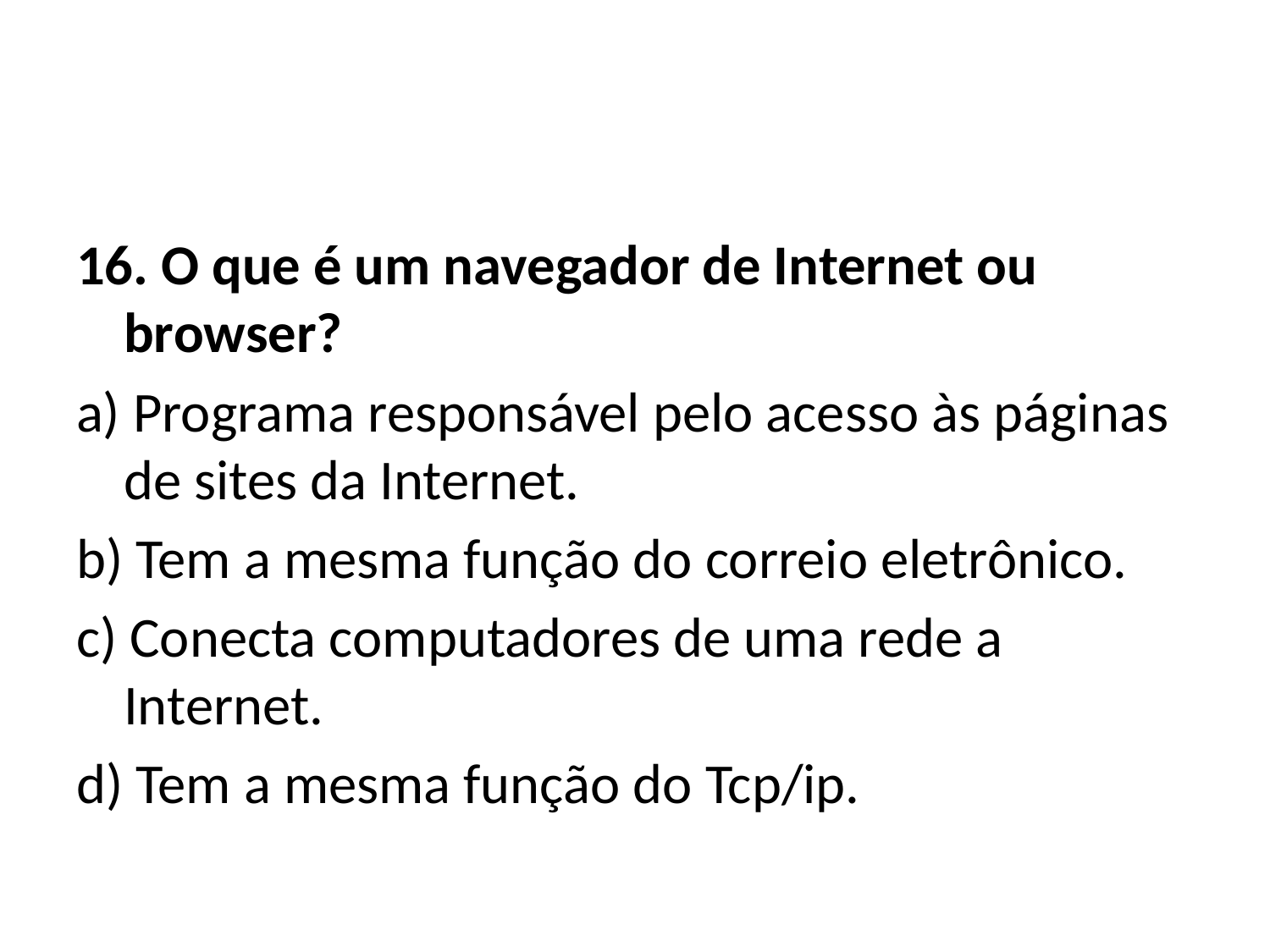

#
16. O que é um navegador de Internet ou browser?
a) Programa responsável pelo acesso às páginas de sites da Internet.
b) Tem a mesma função do correio eletrônico.
c) Conecta computadores de uma rede a Internet.
d) Tem a mesma função do Tcp/ip.